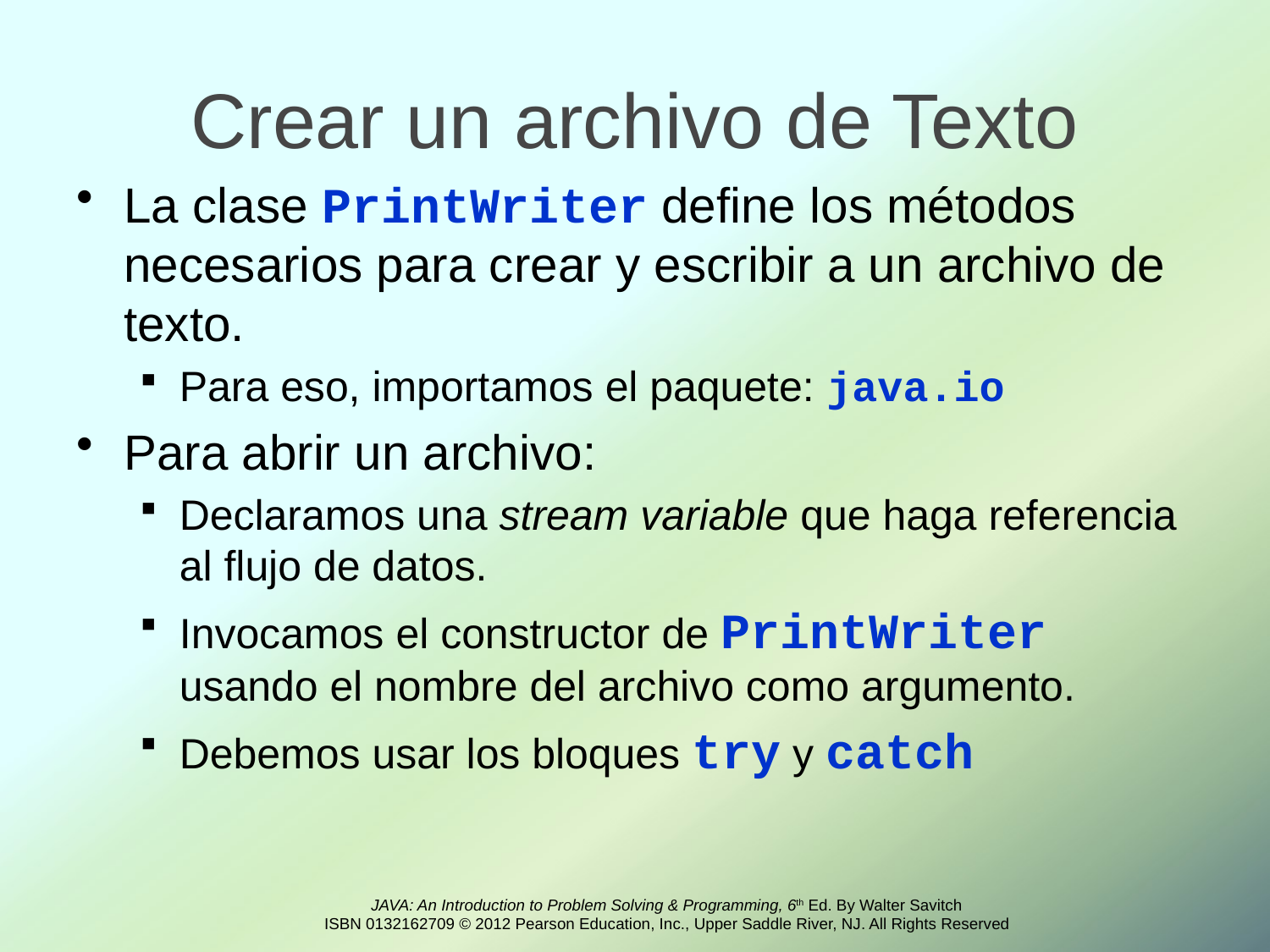

# Crear un archivo de Texto
La clase PrintWriter define los métodos necesarios para crear y escribir a un archivo de texto.
Para eso, importamos el paquete: java.io
Para abrir un archivo:
Declaramos una stream variable que haga referencia al flujo de datos.
Invocamos el constructor de PrintWriter usando el nombre del archivo como argumento.
Debemos usar los bloques try y catch